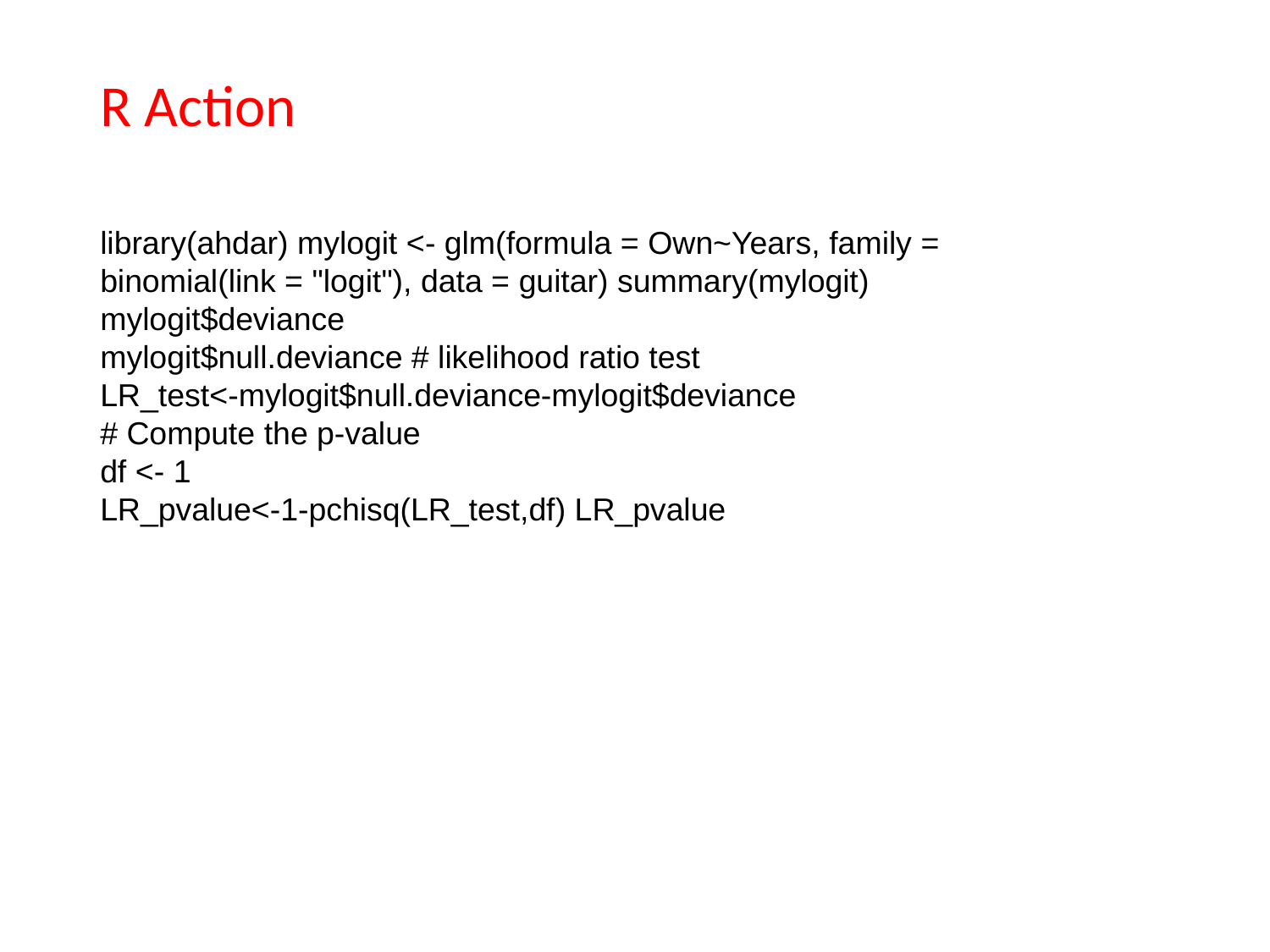

# R Action
library(ahdar) mylogit <- glm(formula = Own~Years, family = binomial(link = "logit"), data = guitar) summary(mylogit)
mylogit$deviance
mylogit$null.deviance # likelihood ratio test
LR_test<-mylogit$null.deviance-mylogit$deviance
# Compute the p-value
df <- 1
LR_pvalue<-1-pchisq(LR_test,df) LR_pvalue